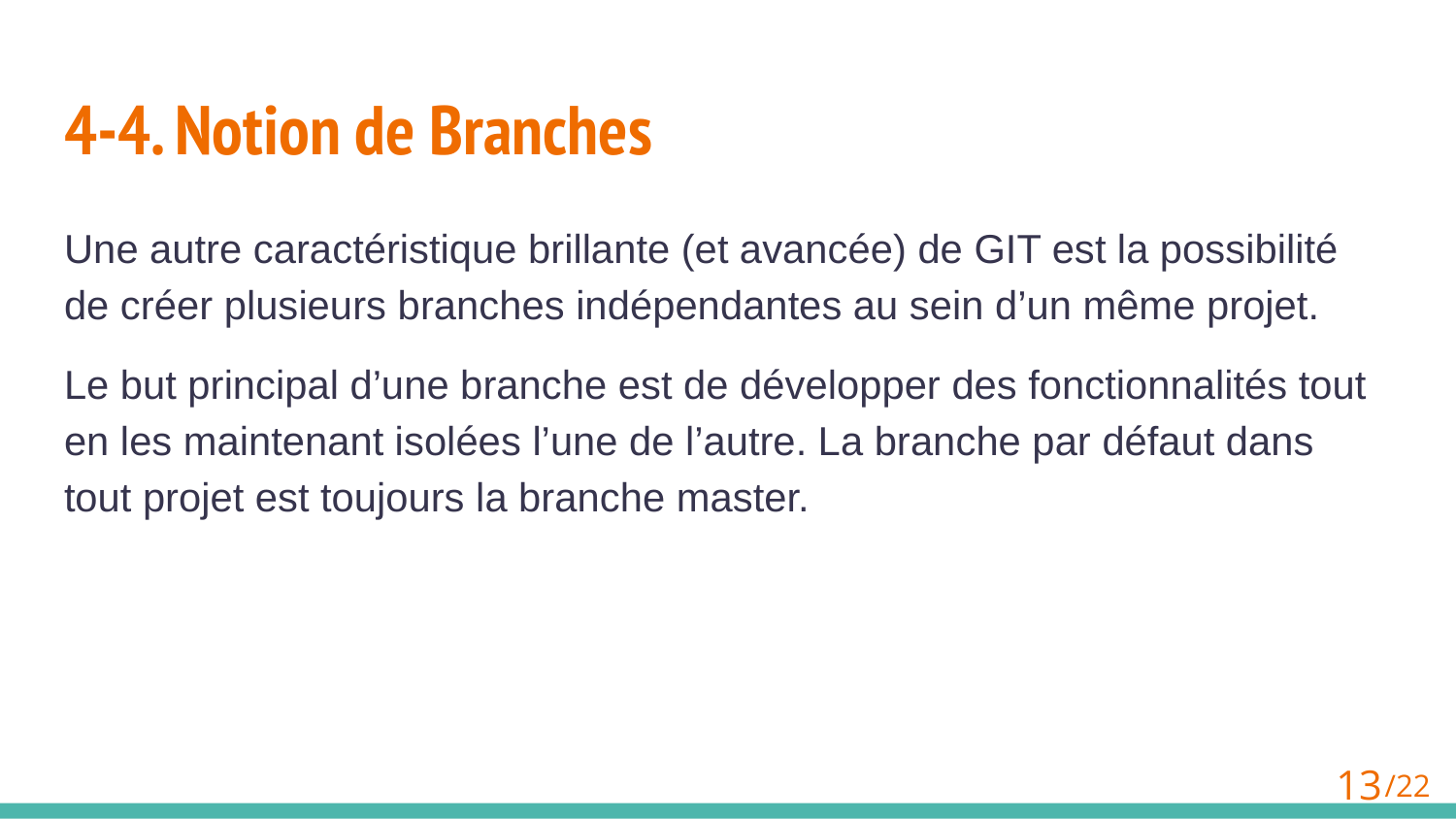

# 4-4. Notion de Branches
Une autre caractéristique brillante (et avancée) de GIT est la possibilité de créer plusieurs branches indépendantes au sein d’un même projet.
Le but principal d’une branche est de développer des fonctionnalités tout en les maintenant isolées l’une de l’autre. La branche par défaut dans tout projet est toujours la branche master.
13